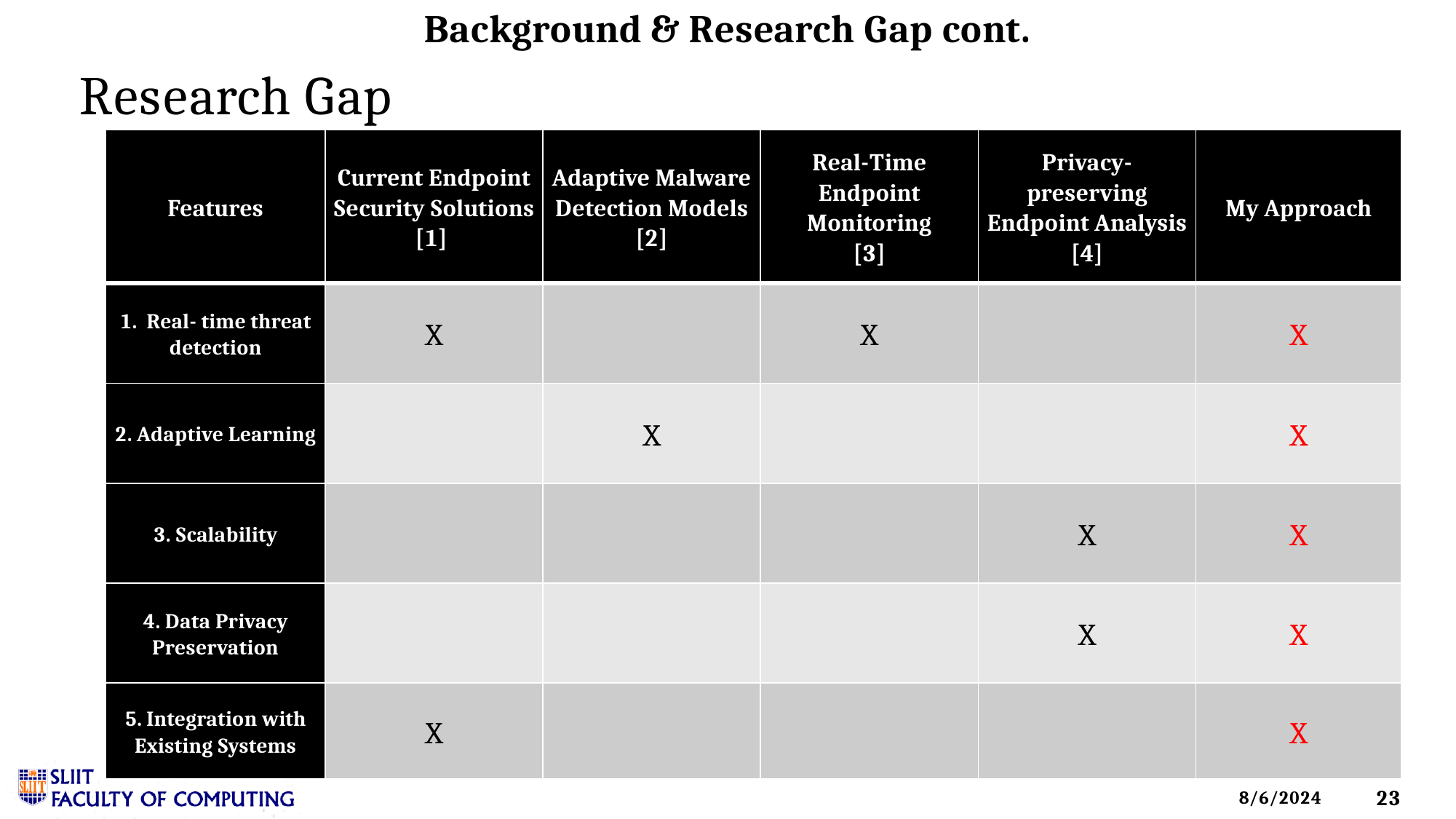

Background & Research Gap cont.
# Research Gap
| Features | Current Endpoint Security Solutions [1] | Adaptive Malware Detection Models [2] | Real-Time Endpoint Monitoring [3] | Privacy-preserving Endpoint Analysis [4] | My Approach |
| --- | --- | --- | --- | --- | --- |
| 1. Real- time threat detection | X |  | X |  | X |
| 2. Adaptive Learning |  | X |  |  | X |
| 3. Scalability |  |  |  | X | X |
| 4. Data Privacy Preservation |  |  |  | X | X |
| 5. Integration with Existing Systems | X |  |  |  | X |